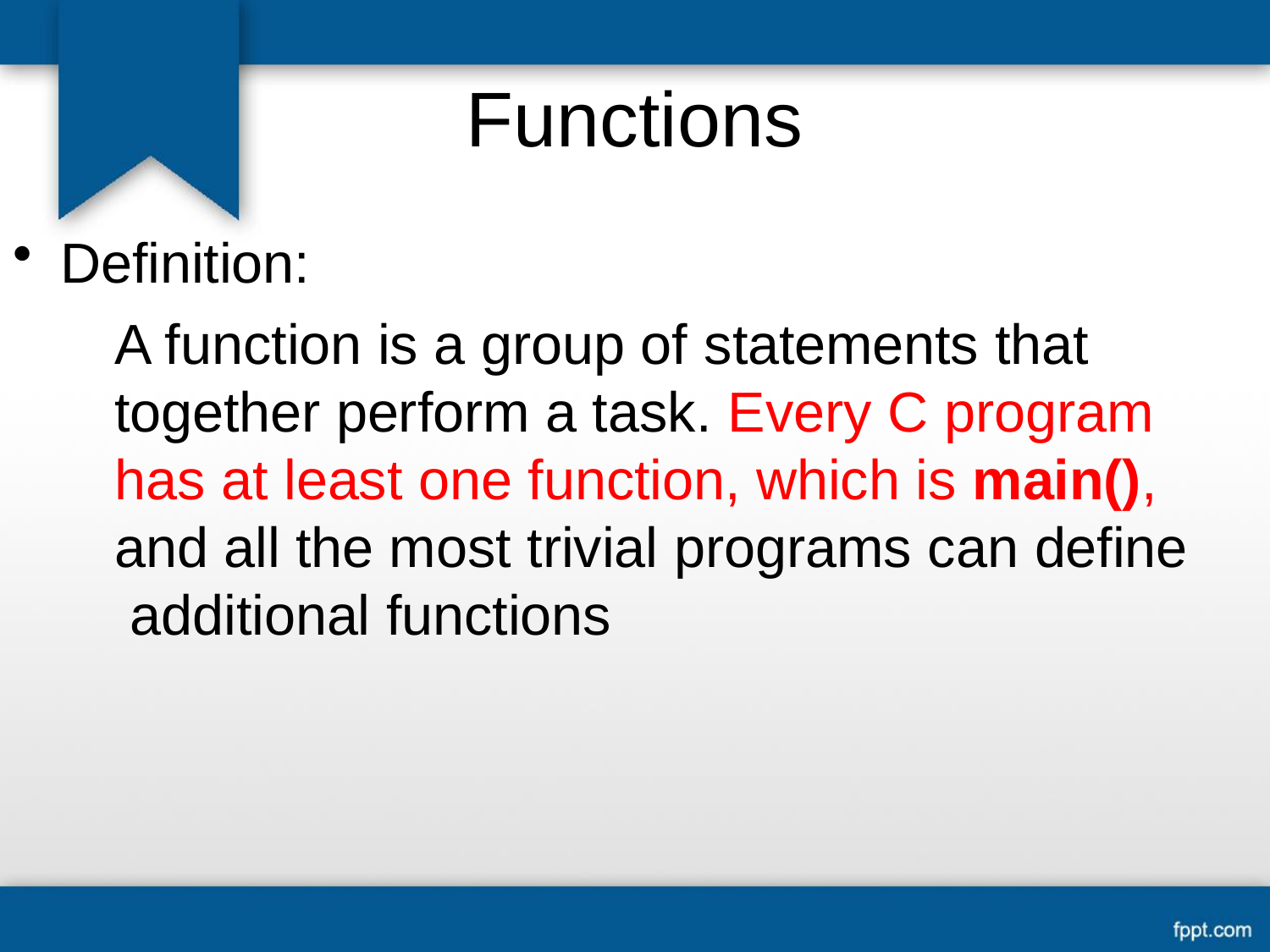

# Functions
Definition:
A function is a group of statements that  together perform a task. Every C program  has at least one function, which is main(),  and all the most trivial programs can define  additional functions